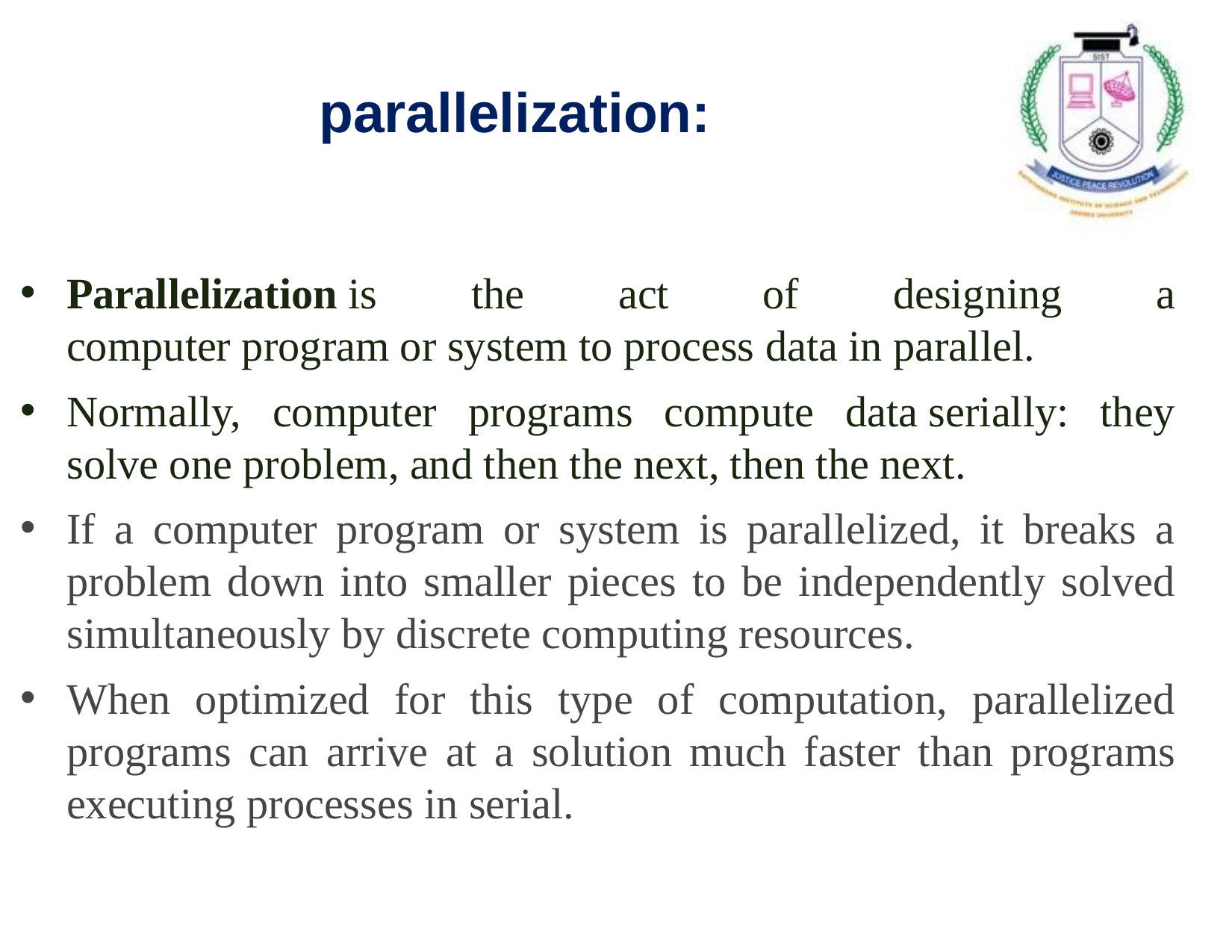

# parallelization:
Parallelization is the act of designing a computer program or system to process data in parallel.
Normally, computer programs compute data serially: they solve one problem, and then the next, then the next.
If a computer program or system is parallelized, it breaks a problem down into smaller pieces to be independently solved simultaneously by discrete computing resources.
When optimized for this type of computation, parallelized programs can arrive at a solution much faster than programs executing processes in serial.